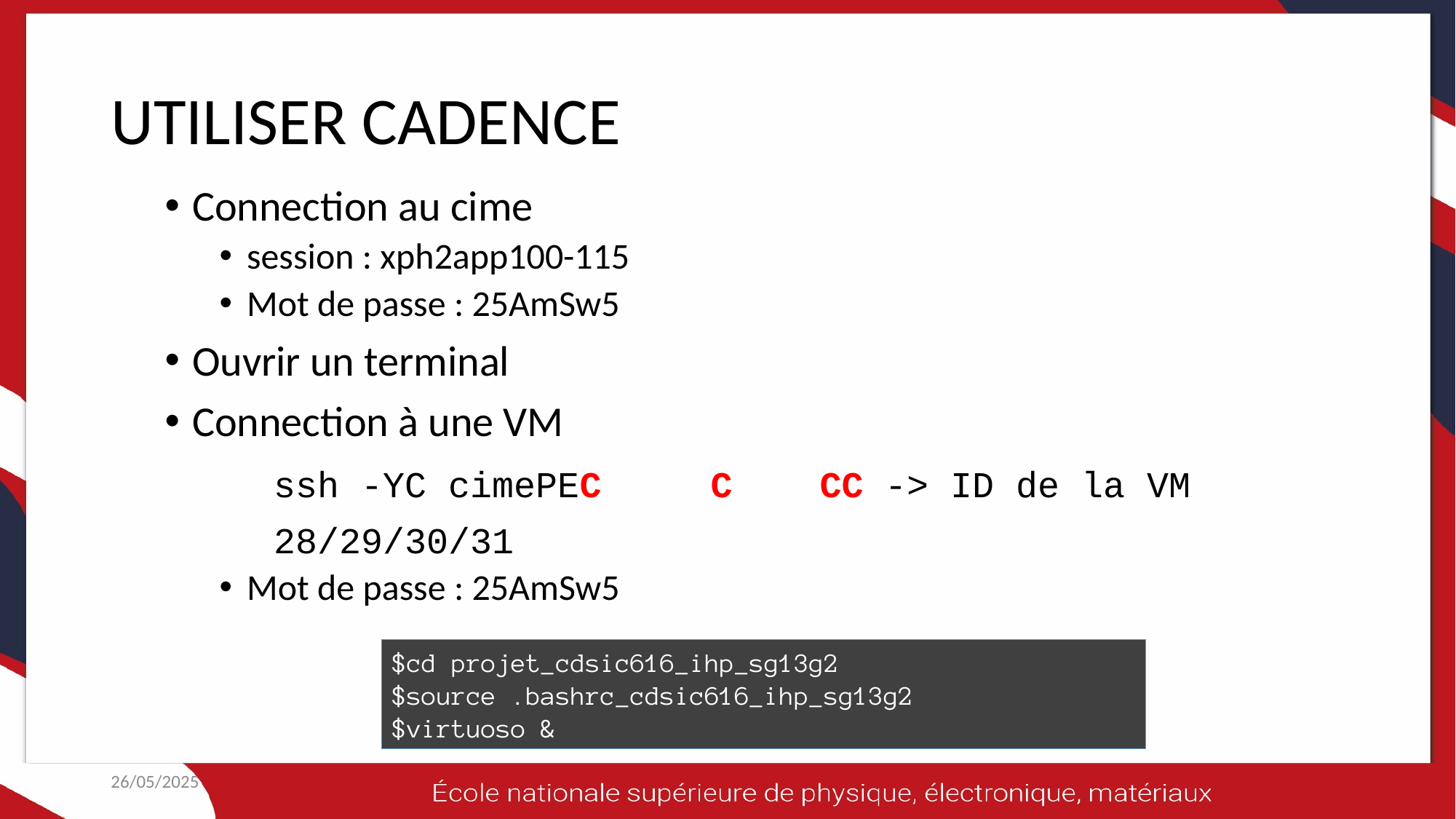

# UTILISER CADENCE
Connection au cime
session : xph2app100-115
Mot de passe : 25AmSw5
Ouvrir un terminal
Connection à une VM
	ssh -YC cimePEC	C	CC -> ID de la VM
	28/29/30/31
Mot de passe : 25AmSw5

$cd projet_cdsic616_ihp_sg13g2
$source .bashrc_cdsic616_ihp_sg13g2
$virtuoso &
26/05/2025
10